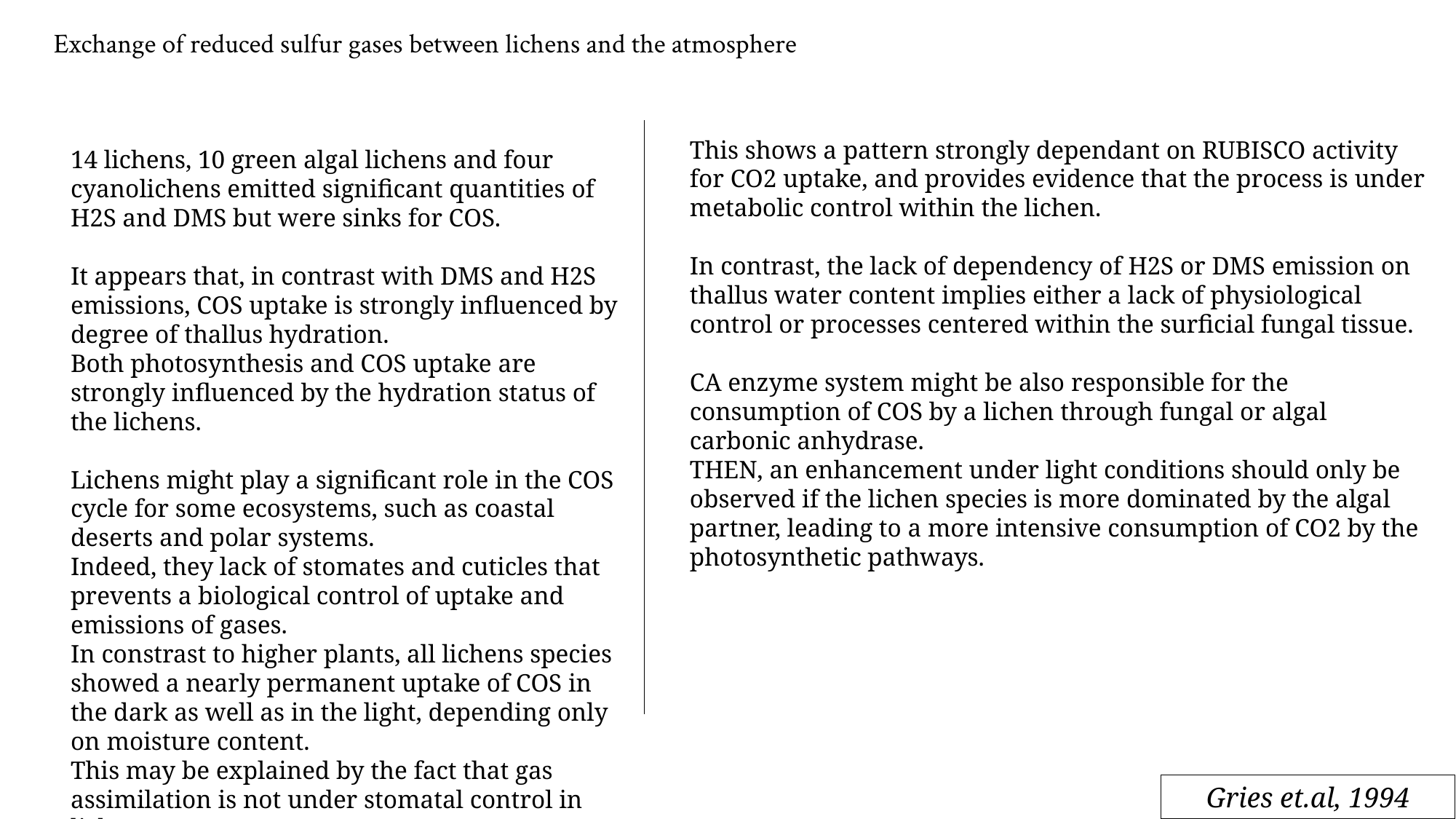

Exchange of reduced sulfur gases between lichens and the atmosphere

This shows a pattern strongly dependant on RUBISCO activity for CO2 uptake, and provides evidence that the process is under metabolic control within the lichen.

In contrast, the lack of dependency of H2S or DMS emission on thallus water content implies either a lack of physiological control or processes centered within the surficial fungal tissue.

CA enzyme system might be also responsible for the consumption of COS by a lichen through fungal or algal carbonic anhydrase.
THEN, an enhancement under light conditions should only be observed if the lichen species is more dominated by the algal partner, leading to a more intensive consumption of CO2 by the photosynthetic pathways.

14 lichens, 10 green algal lichens and four cyanolichens emitted significant quantities of H2S and DMS but were sinks for COS.

It appears that, in contrast with DMS and H2S emissions, COS uptake is strongly influenced by degree of thallus hydration.
Both photosynthesis and COS uptake are strongly influenced by the hydration status of the lichens.

Lichens might play a significant role in the COS cycle for some ecosystems, such as coastal deserts and polar systems.
Indeed, they lack of stomates and cuticles that prevents a biological control of uptake and emissions of gases.
In constrast to higher plants, all lichens species showed a nearly permanent uptake of COS in the dark as well as in the light, depending only on moisture content.
This may be explained by the fact that gas assimilation is not under stomatal control in lichens.

Gries et.al, 1994